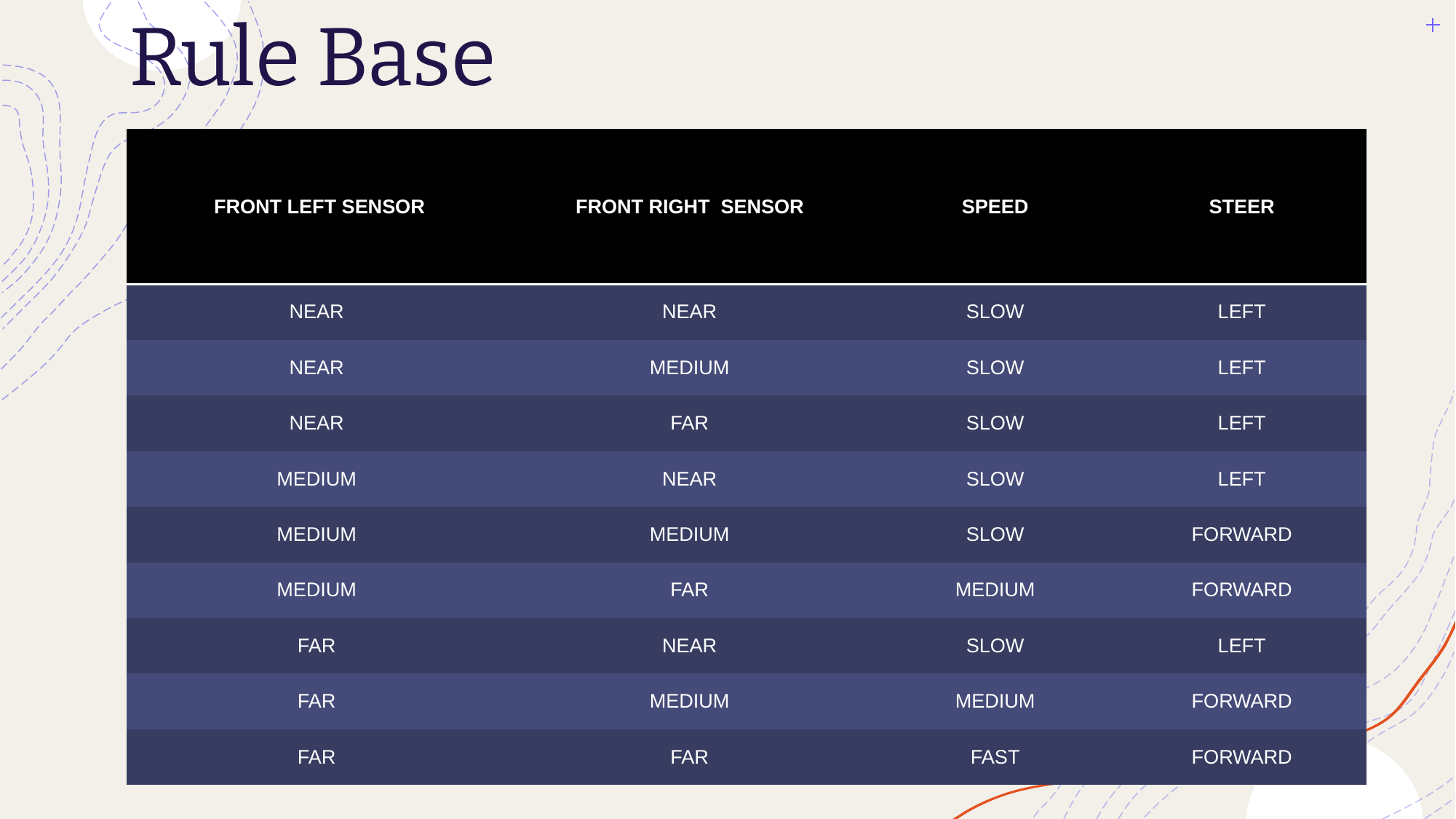

# Rule Base

| FRONT LEFT SENSOR | FRONT RIGHT  SENSOR | SPEED | STEER |
| --- | --- | --- | --- |
| NEAR | NEAR | SLOW | LEFT |
| NEAR | MEDIUM | SLOW | LEFT |
| NEAR | FAR | SLOW | LEFT |
| MEDIUM | NEAR | SLOW | LEFT |
| MEDIUM | MEDIUM | SLOW | FORWARD |
| MEDIUM | FAR | MEDIUM | FORWARD |
| FAR | NEAR | SLOW | LEFT |
| FAR | MEDIUM | MEDIUM | FORWARD |
| FAR | FAR | FAST | FORWARD |